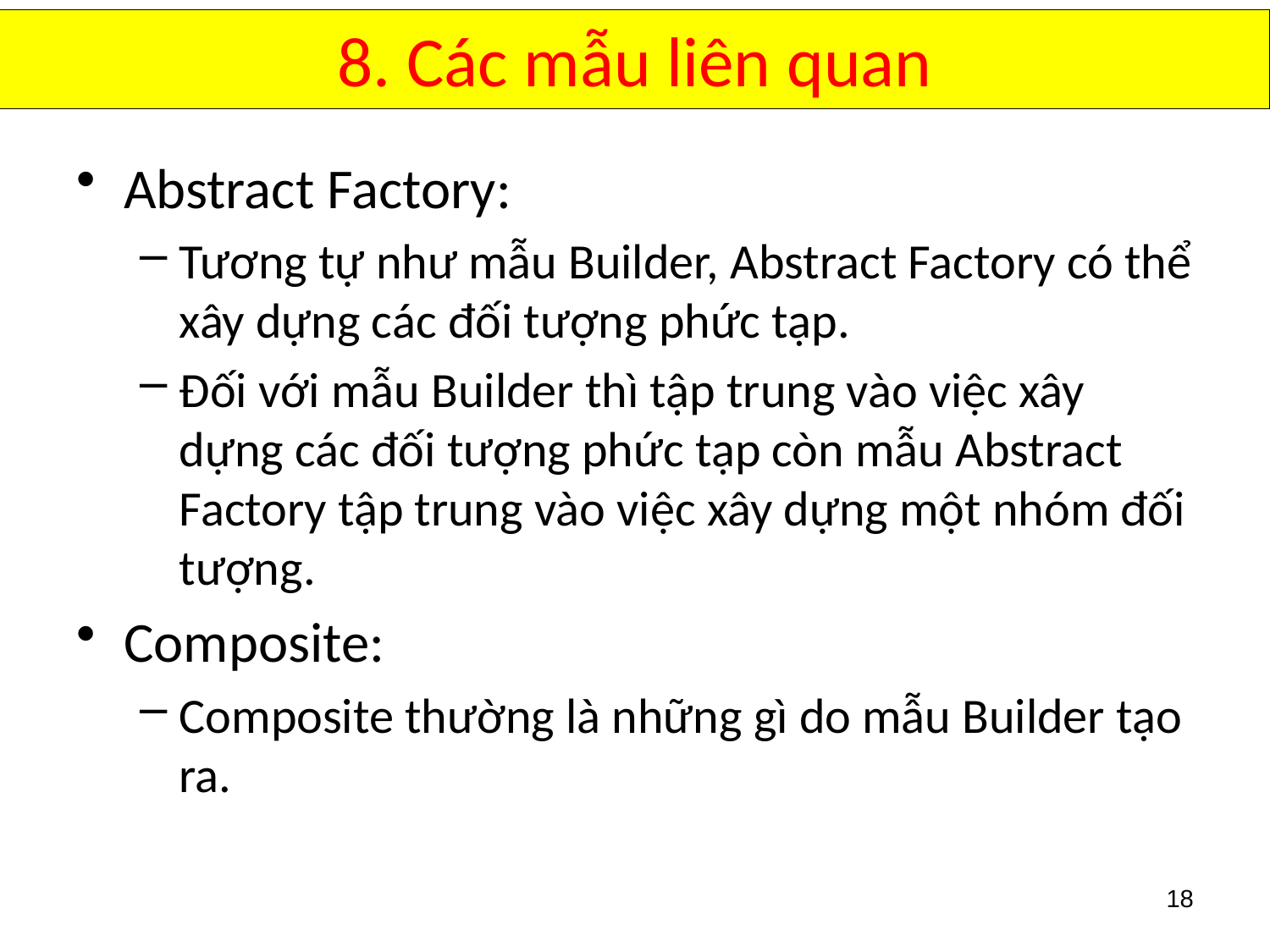

8. Các mẫu liên quan
Abstract Factory:
Tương tự như mẫu Builder, Abstract Factory có thể xây dựng các đối tượng phức tạp.
Đối với mẫu Builder thì tập trung vào việc xây dựng các đối tượng phức tạp còn mẫu Abstract Factory tập trung vào việc xây dựng một nhóm đối tượng.
Composite:
Composite thường là những gì do mẫu Builder tạo ra.
18